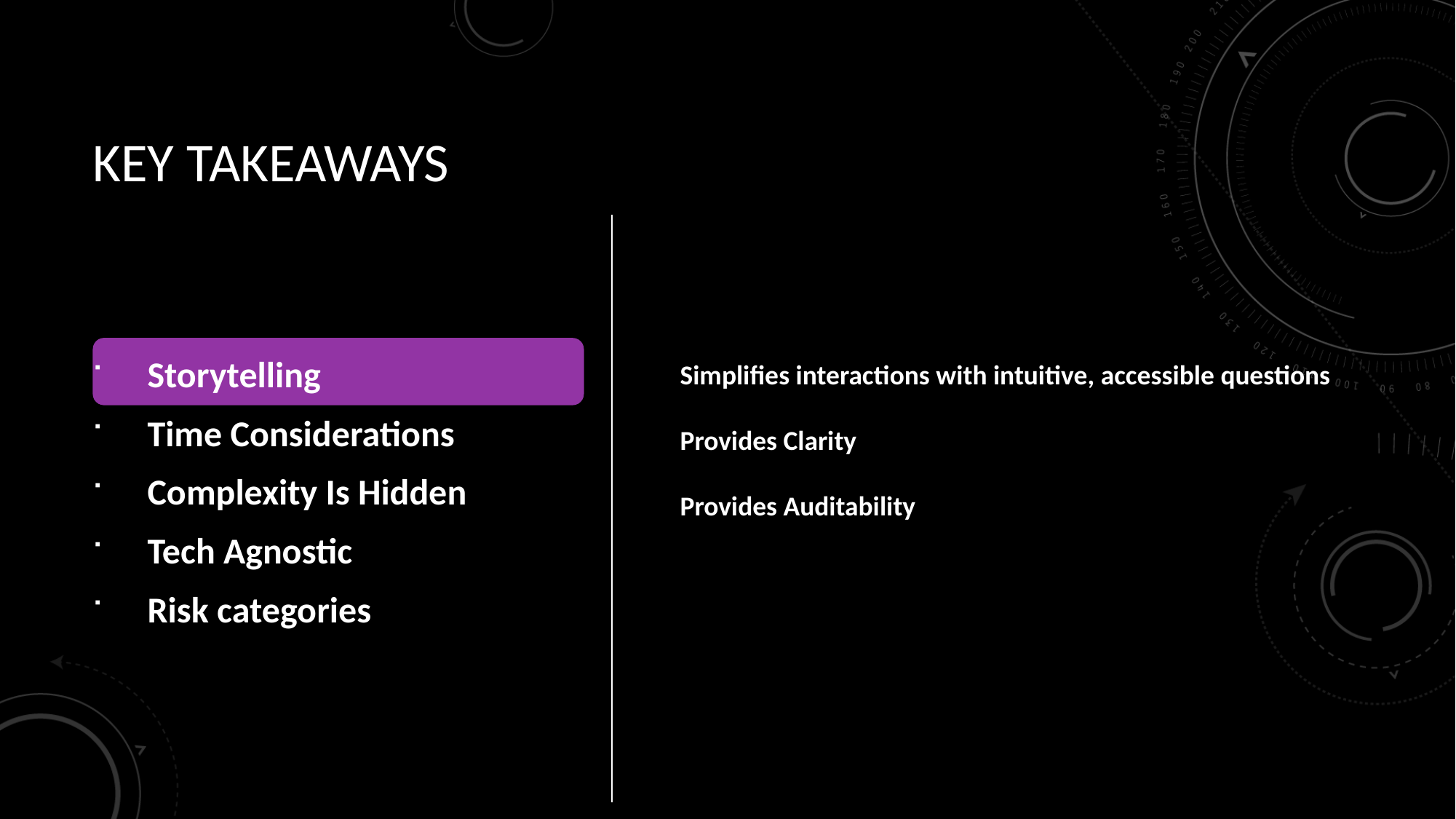

# Key Takeaways
Simplifies interactions with intuitive, accessible questions

Provides Clarity

Provides Auditability
Storytelling
Time Considerations
Complexity Is Hidden
Tech Agnostic
Risk categories